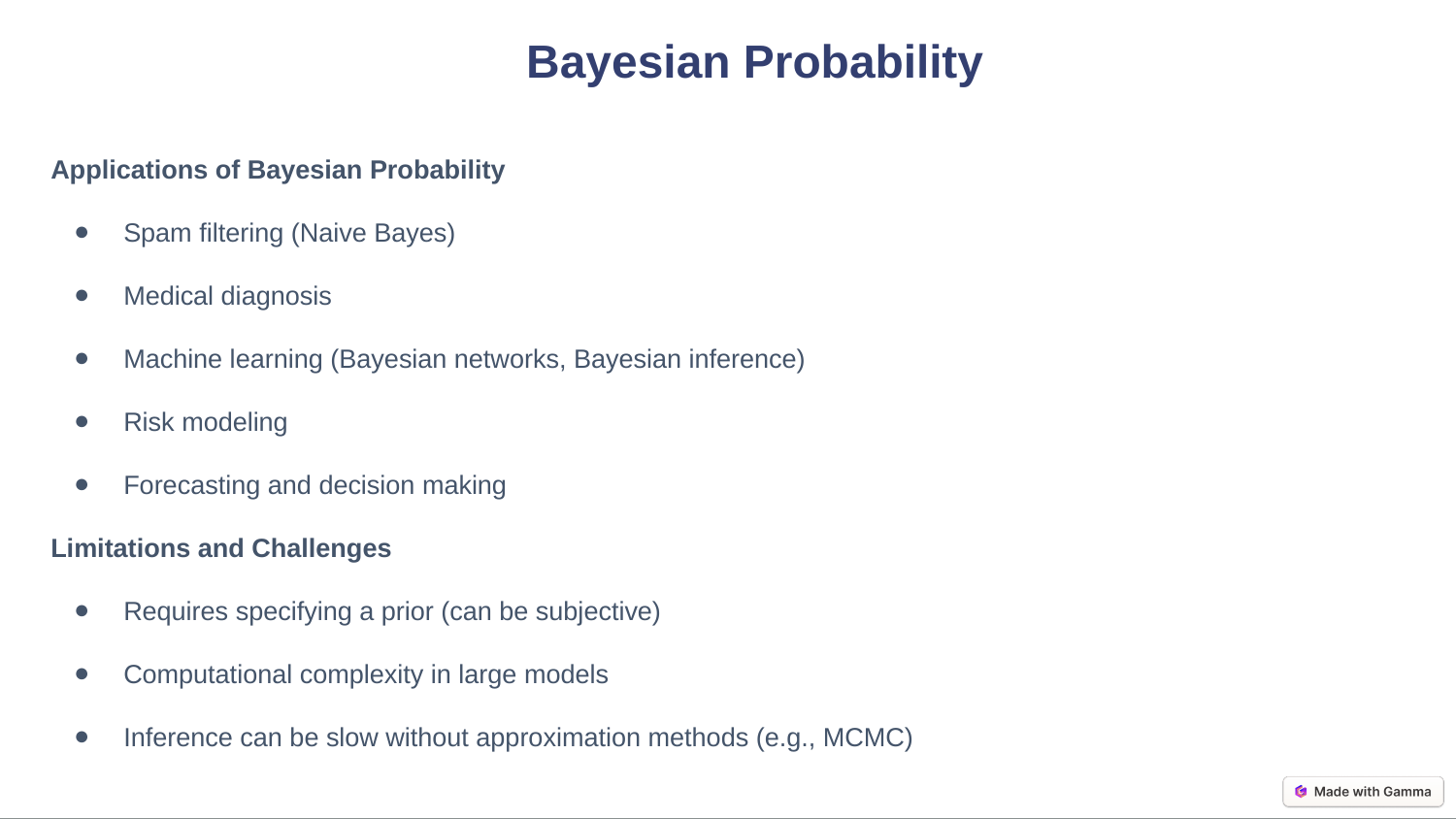

Bayesian Probability
Applications of Bayesian Probability
Spam filtering (Naive Bayes)
Medical diagnosis
Machine learning (Bayesian networks, Bayesian inference)
Risk modeling
Forecasting and decision making
Limitations and Challenges
Requires specifying a prior (can be subjective)
Computational complexity in large models
Inference can be slow without approximation methods (e.g., MCMC)